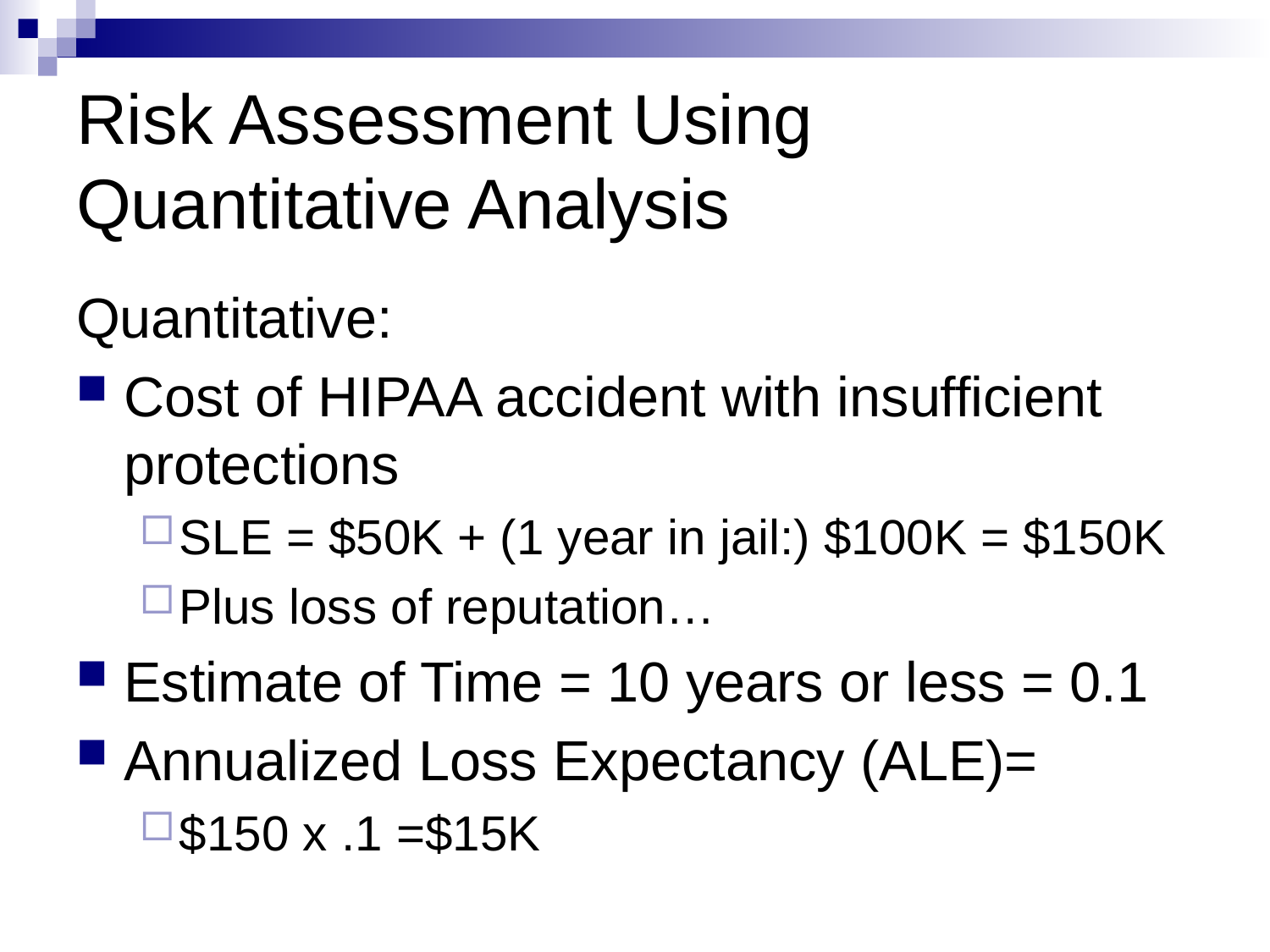

# Risk Assessment Using Quantitative Analysis
Quantitative:
Cost of HIPAA accident with insufficient protections
SLE = $50K + (1 year in jail:) $100K = $150K
Plus loss of reputation…
Estimate of Time = 10 years or less = 0.1
Annualized Loss Expectancy (ALE)=
$150 x .1 =$15K